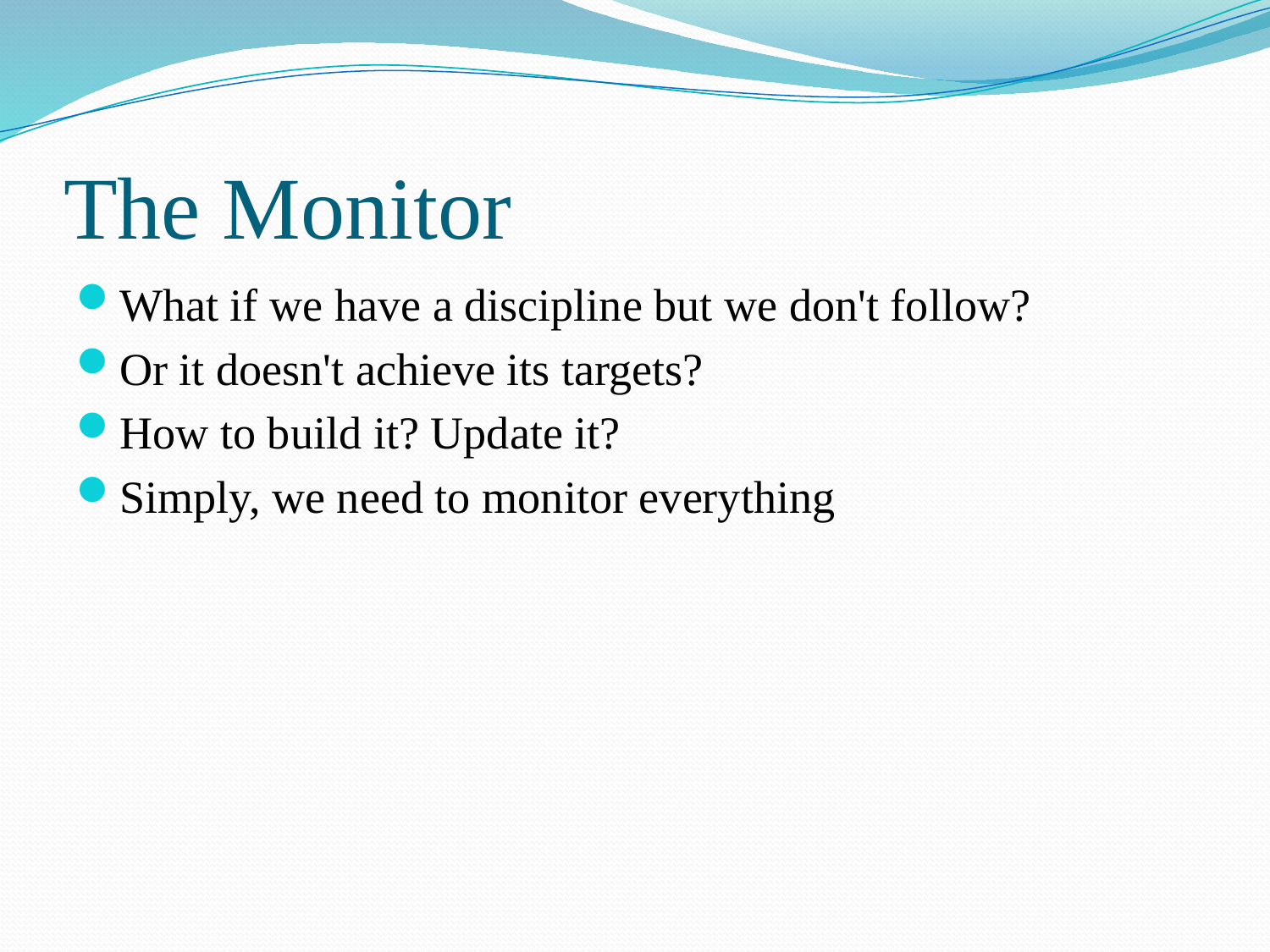

# The Monitor
What if we have a discipline but we don't follow?
Or it doesn't achieve its targets?
How to build it? Update it?
Simply, we need to monitor everything